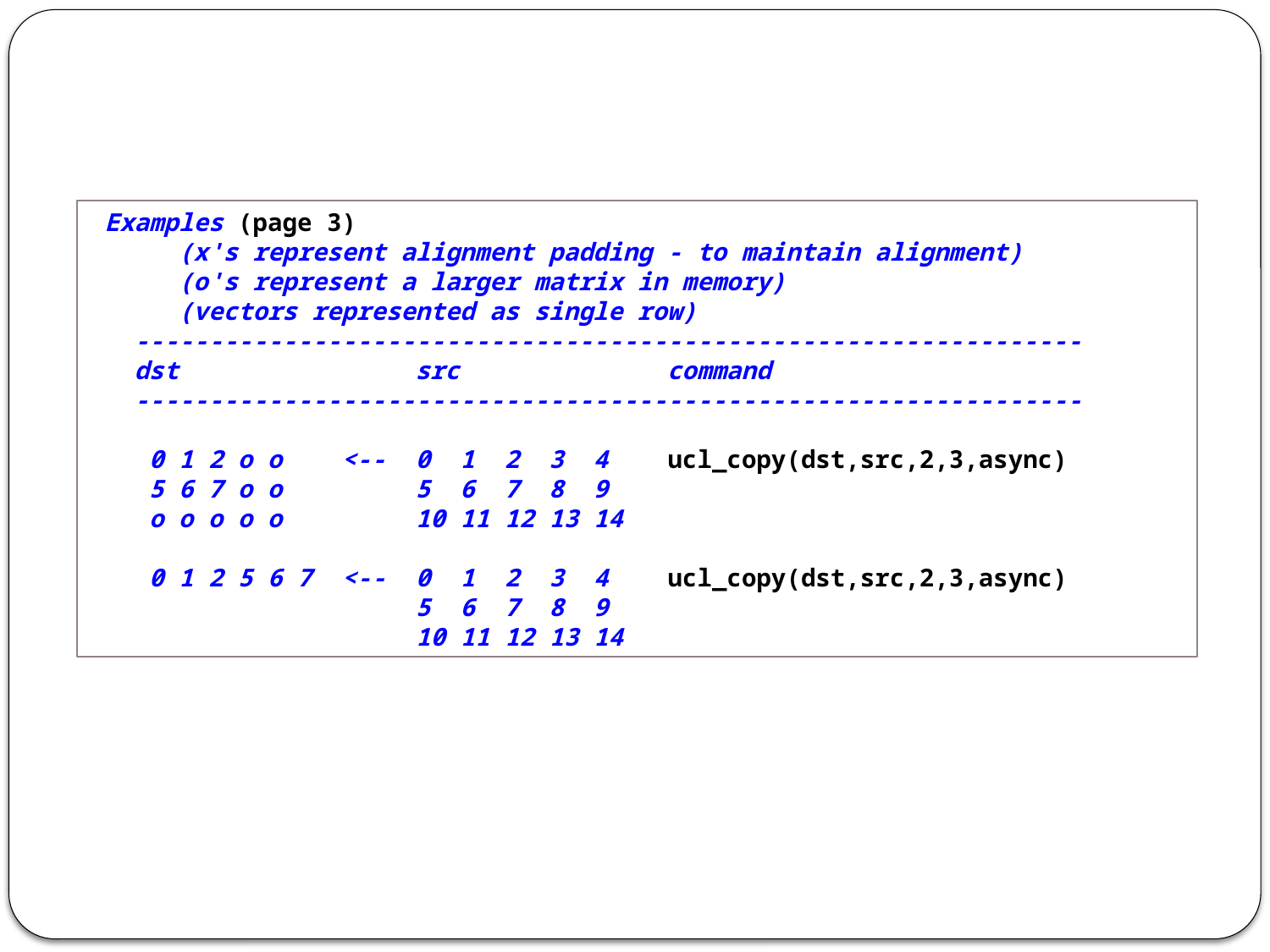

Examples (page 3)
      (x's represent alignment padding - to maintain alignment)
      (o's represent a larger matrix in memory)
      (vectors represented as single row)
   ----------------------------------------------------------------
   dst                src              command
   ----------------------------------------------------------------

    0 1 2 o o    <--  0  1  2  3  4    ucl_copy(dst,src,2,3,async)
    5 6 7 o o         5  6  7  8  9
    o o o o o         10 11 12 13 14

    0 1 2 5 6 7  <--  0  1  2  3  4    ucl_copy(dst,src,2,3,async)
                      5  6  7  8  9
                      10 11 12 13 14